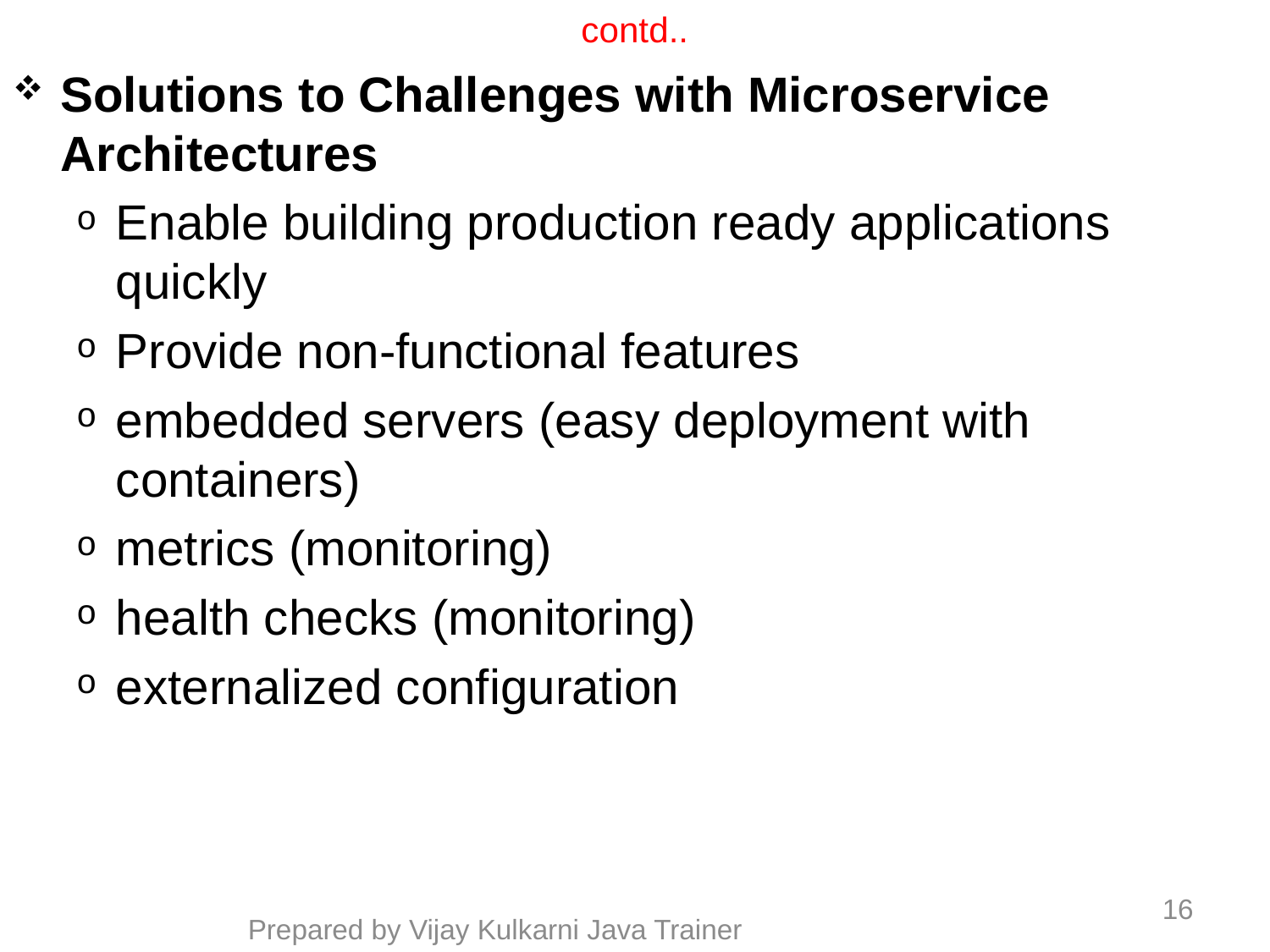

# contd..
Solutions to Challenges with Microservice Architectures
Enable building production ready applications quickly
Provide non-functional features
embedded servers (easy deployment with containers)
metrics (monitoring)
health checks (monitoring)
externalized configuration
16
Prepared by Vijay Kulkarni Java Trainer